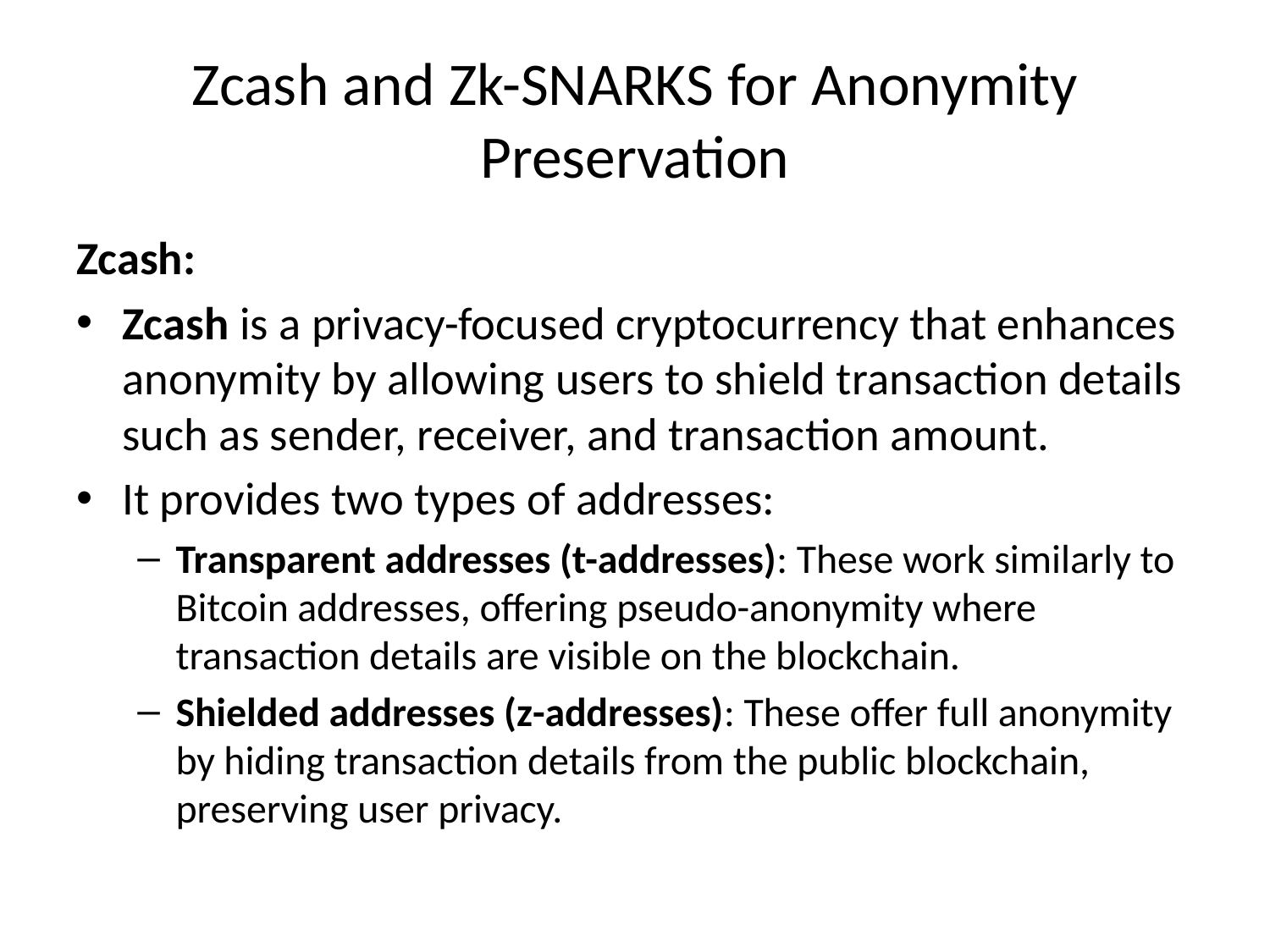

# Zcash and Zk-SNARKS for Anonymity Preservation
Zcash:
Zcash is a privacy-focused cryptocurrency that enhances anonymity by allowing users to shield transaction details such as sender, receiver, and transaction amount.
It provides two types of addresses:
Transparent addresses (t-addresses): These work similarly to Bitcoin addresses, offering pseudo-anonymity where transaction details are visible on the blockchain.
Shielded addresses (z-addresses): These offer full anonymity by hiding transaction details from the public blockchain, preserving user privacy.